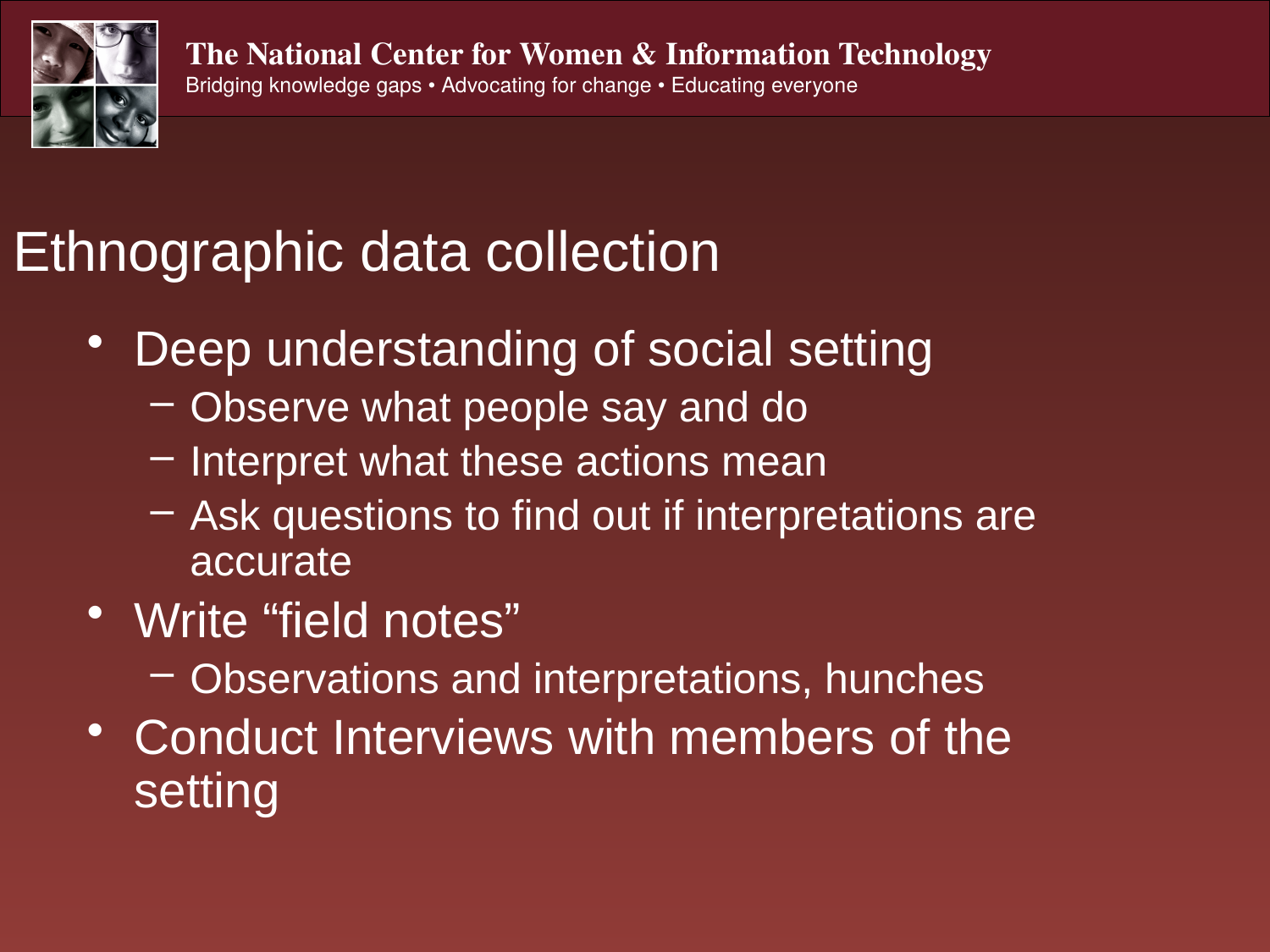

# Ethnographic data collection
Deep understanding of social setting
Observe what people say and do
Interpret what these actions mean
Ask questions to find out if interpretations are accurate
Write “field notes”
Observations and interpretations, hunches
Conduct Interviews with members of the setting